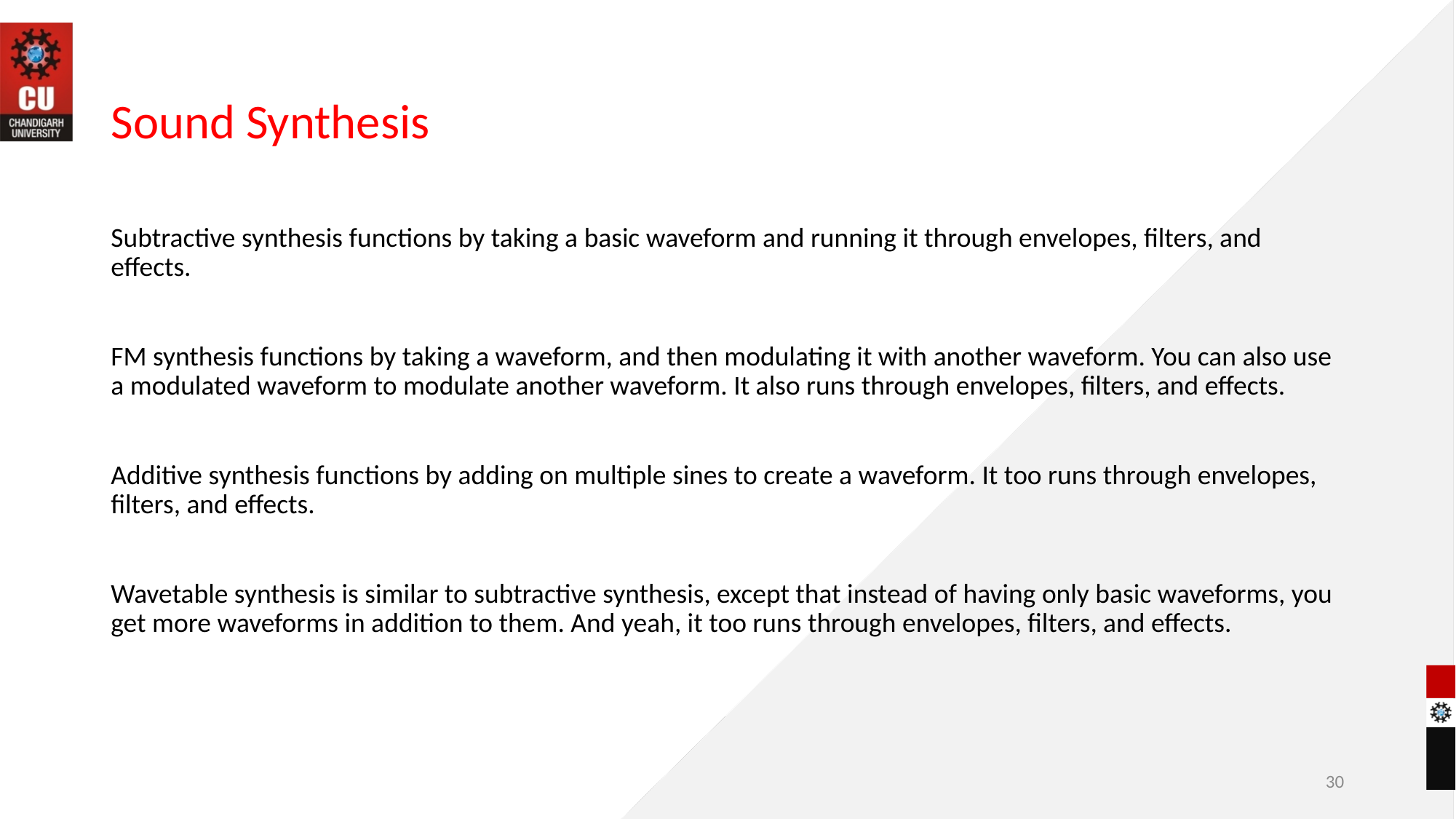

# Sound Synthesis
Subtractive synthesis functions by taking a basic waveform and running it through envelopes, filters, and effects.

FM synthesis functions by taking a waveform, and then modulating it with another waveform. You can also use a modulated waveform to modulate another waveform. It also runs through envelopes, filters, and effects.

Additive synthesis functions by adding on multiple sines to create a waveform. It too runs through envelopes, filters, and effects.

Wavetable synthesis is similar to subtractive synthesis, except that instead of having only basic waveforms, you get more waveforms in addition to them. And yeah, it too runs through envelopes, filters, and effects.
30